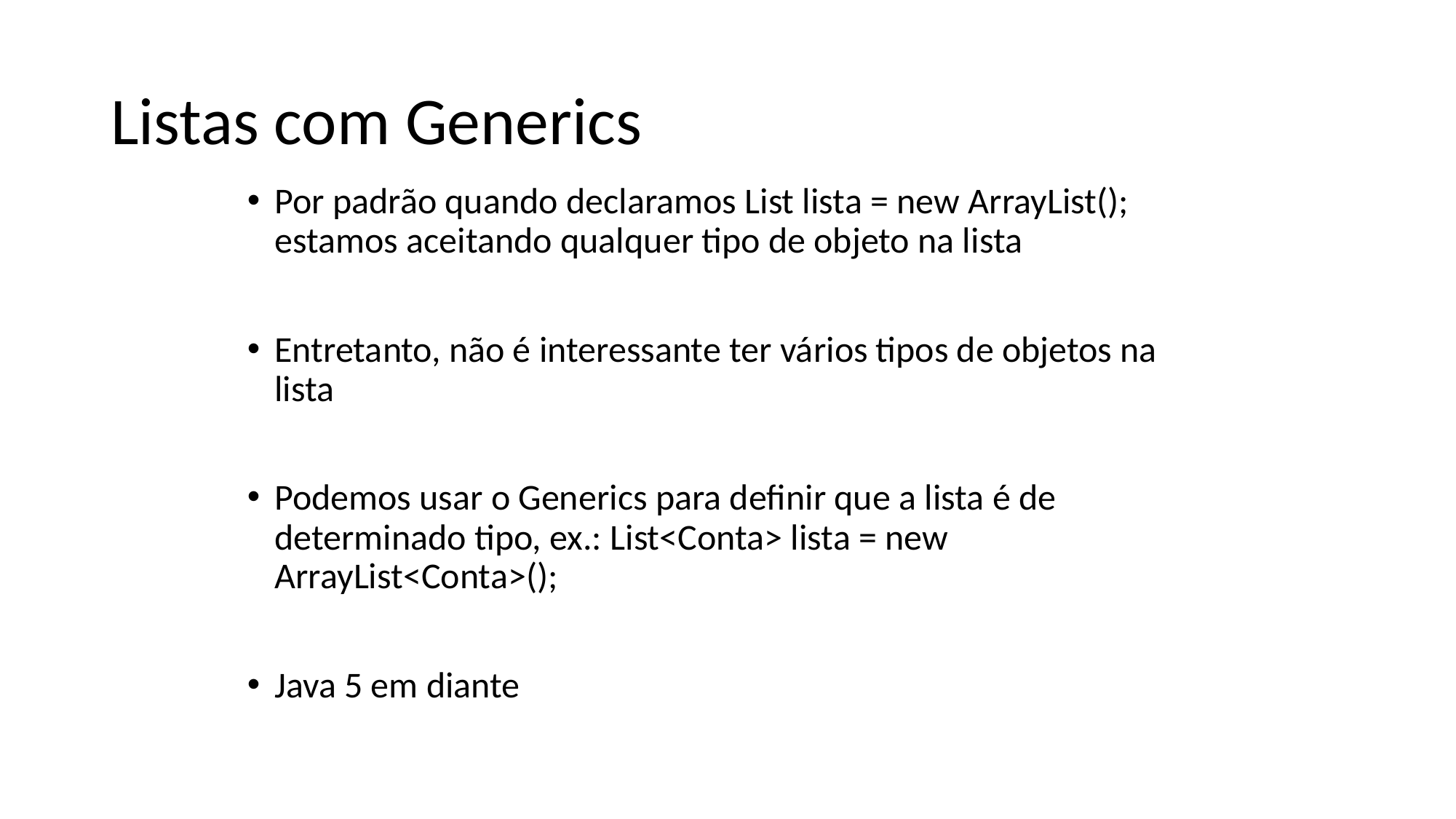

# Listas com Generics
Por padrão quando declaramos List lista = new ArrayList(); estamos aceitando qualquer tipo de objeto na lista

Entretanto, não é interessante ter vários tipos de objetos na lista

Podemos usar o Generics para definir que a lista é de determinado tipo, ex.: List<Conta> lista = new ArrayList<Conta>();

Java 5 em diante